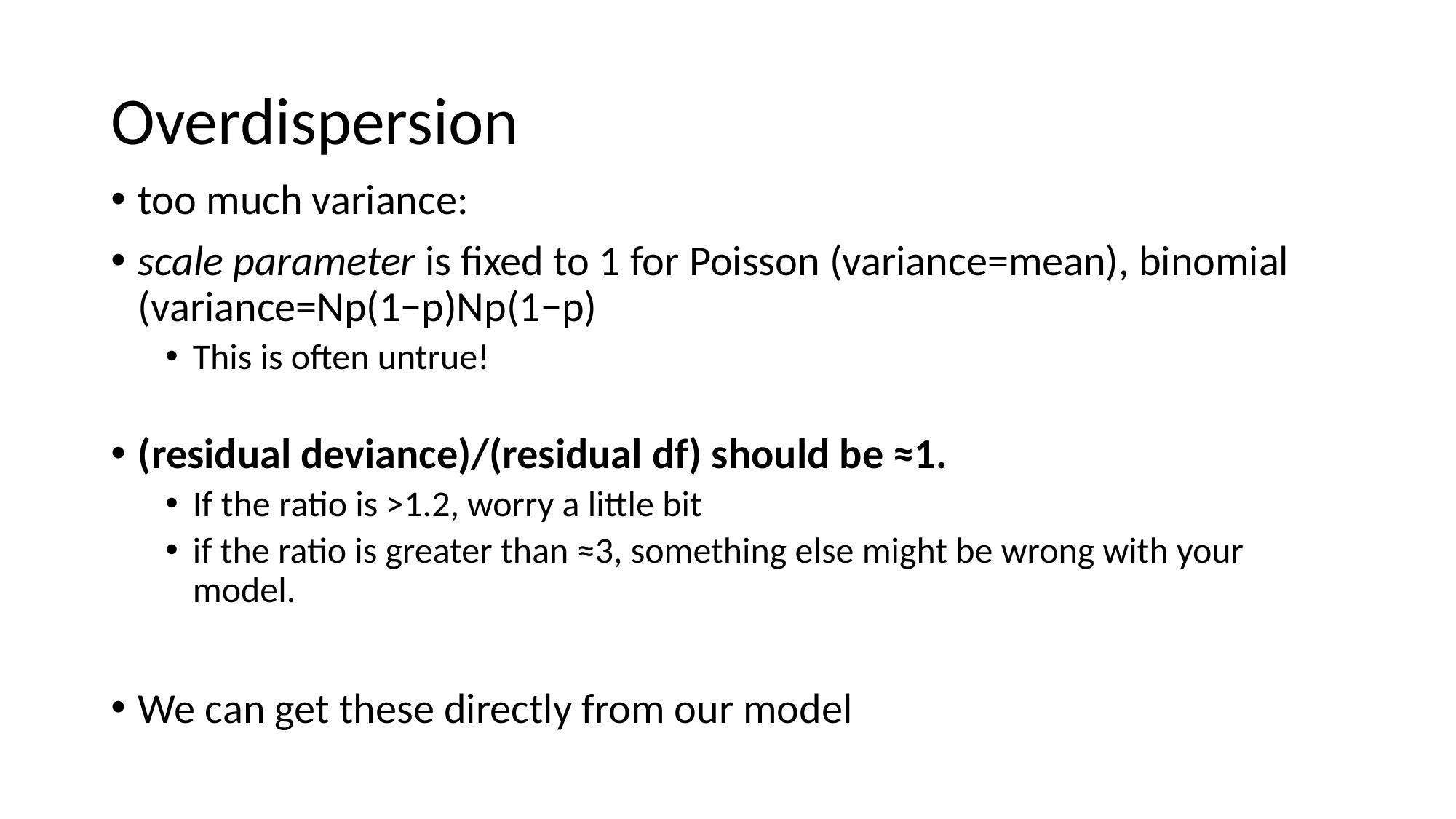

# Overdispersion
too much variance:
scale parameter is fixed to 1 for Poisson (variance=mean), binomial (variance=Np(1−p)Np(1−p)
This is often untrue!
(residual deviance)/(residual df) should be ≈1.
If the ratio is >1.2, worry a little bit
if the ratio is greater than ≈3, something else might be wrong with your model.

We can get these directly from our model